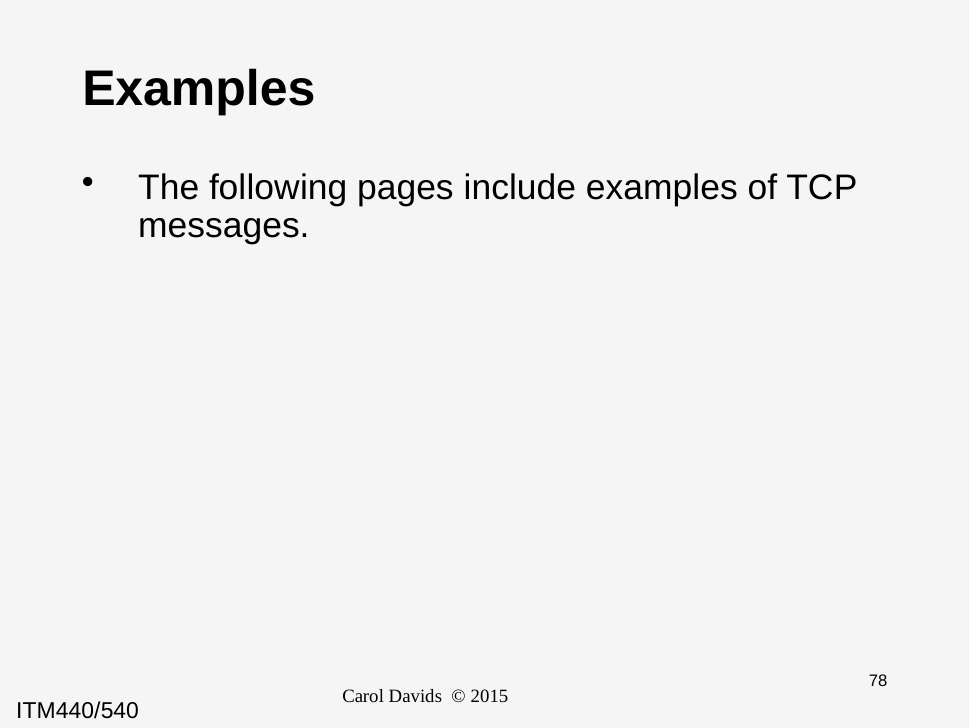

# Examples
The following pages include examples of TCP messages.
Carol Davids  © 2015